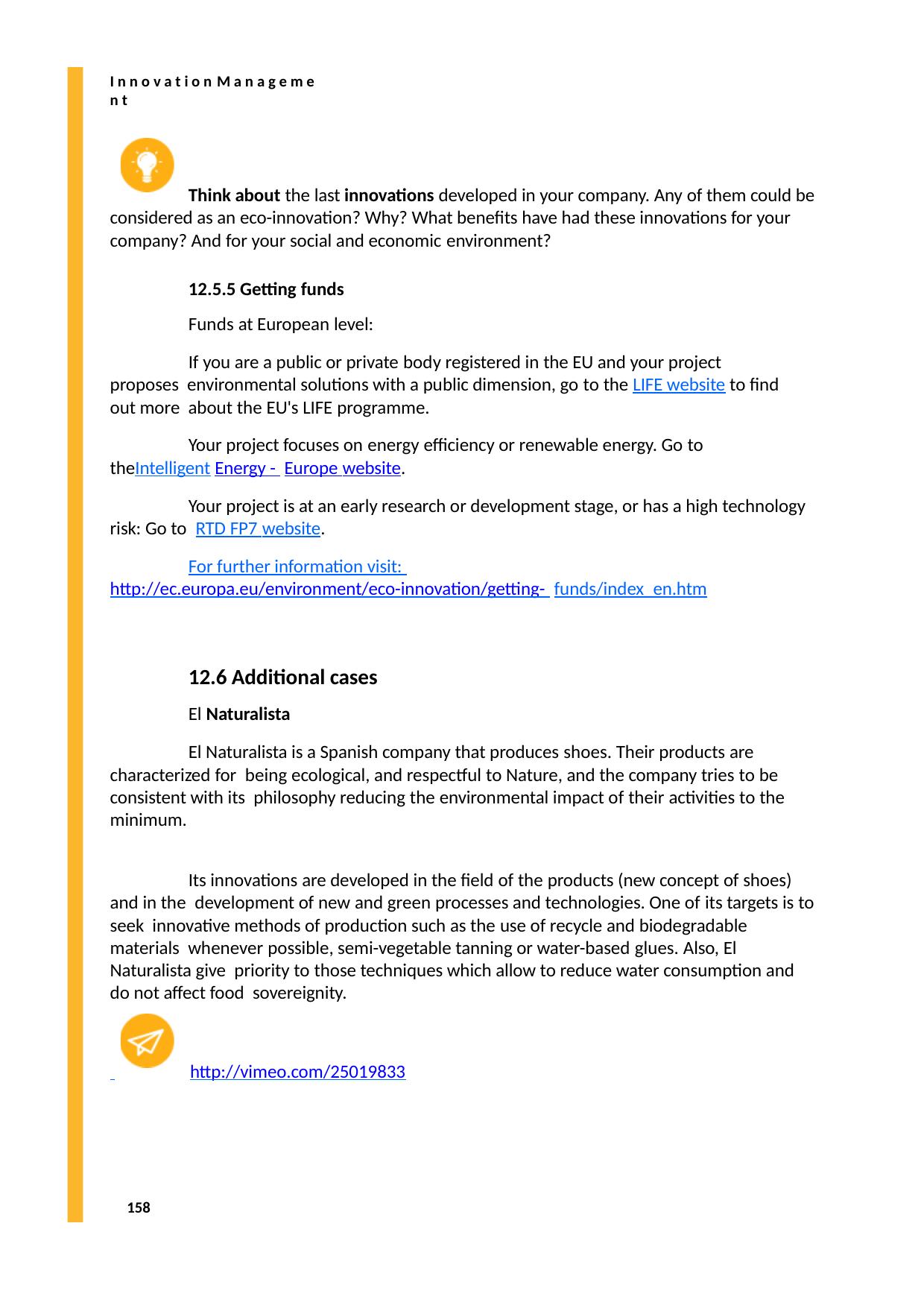

I n n o v a t i o n M a n a g e m e n t

Think about the last innovations developed in your company. Any of them could be  considered as an eco-innovation? Why? What benefits have had these innovations for your  company? And for your social and economic environment?

12.5.5 Getting funds
Funds at European level:
If you are a public or private body registered in the EU and your project proposes  environmental solutions with a public dimension, go to the LIFE website to find out more  about the EU's LIFE programme.
Your project focuses on energy efficiency or renewable energy. Go to theIntelligent Energy -  Europe website.
Your project is at an early research or development stage, or has a high technology risk: Go to  RTD FP7 website.
For further information visit: http://ec.europa.eu/environment/eco-innovation/getting-  funds/index_en.htm

12.6 Additional cases
El Naturalista
El Naturalista is a Spanish company that produces shoes. Their products are characterized for  being ecological, and respectful to Nature, and the company tries to be consistent with its  philosophy reducing the environmental impact of their activities to the minimum.

Its innovations are developed in the field of the products (new concept of shoes) and in the  development of new and green processes and technologies. One of its targets is to seek  innovative methods of production such as the use of recycle and biodegradable materials  whenever possible, semi-vegetable tanning or water-based glues. Also, El Naturalista give  priority to those techniques which allow to reduce water consumption and do not affect food  sovereignity.

 	http://vimeo.com/25019833
158